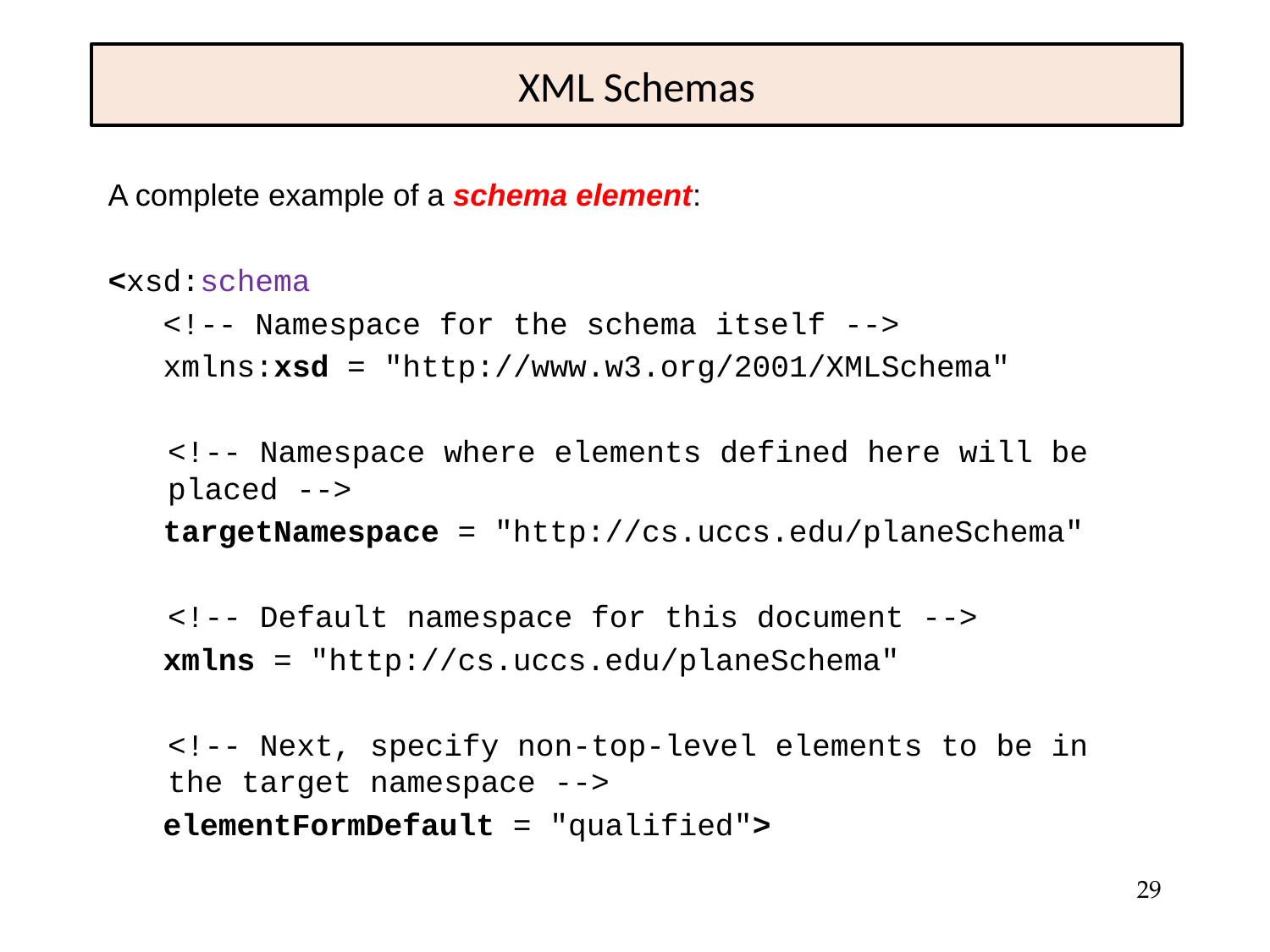

# XML Schemas
A complete example of a schema element:

<xsd:schema
   <!-- Namespace for the schema itself -->
   xmlns:xsd = "http://www.w3.org/2001/XMLSchema"

	<!-- Namespace where elements defined here will be placed -->
   targetNamespace = "http://cs.uccs.edu/planeSchema"

	<!-- Default namespace for this document -->
   xmlns = "http://cs.uccs.edu/planeSchema"

	<!-- Next, specify non-top-level elements to be in the target namespace -->
   elementFormDefault = "qualified">
29